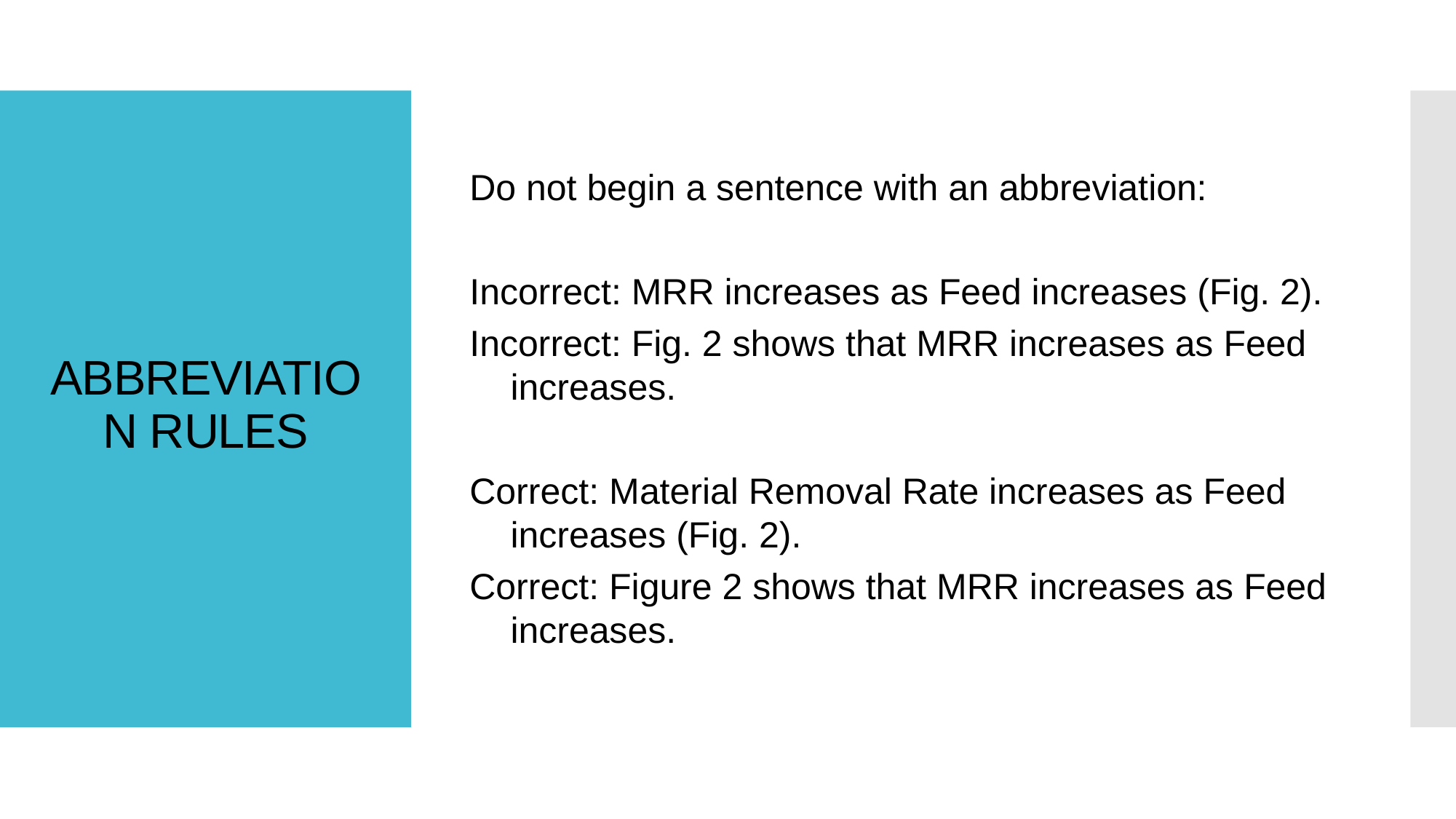

# ABBREVIATION RULES
Do not begin a sentence with an abbreviation:

Incorrect: MRR increases as Feed increases (Fig. 2).
Incorrect: Fig. 2 shows that MRR increases as Feed increases.

Correct: Material Removal Rate increases as Feed increases (Fig. 2).
Correct: Figure 2 shows that MRR increases as Feed increases.